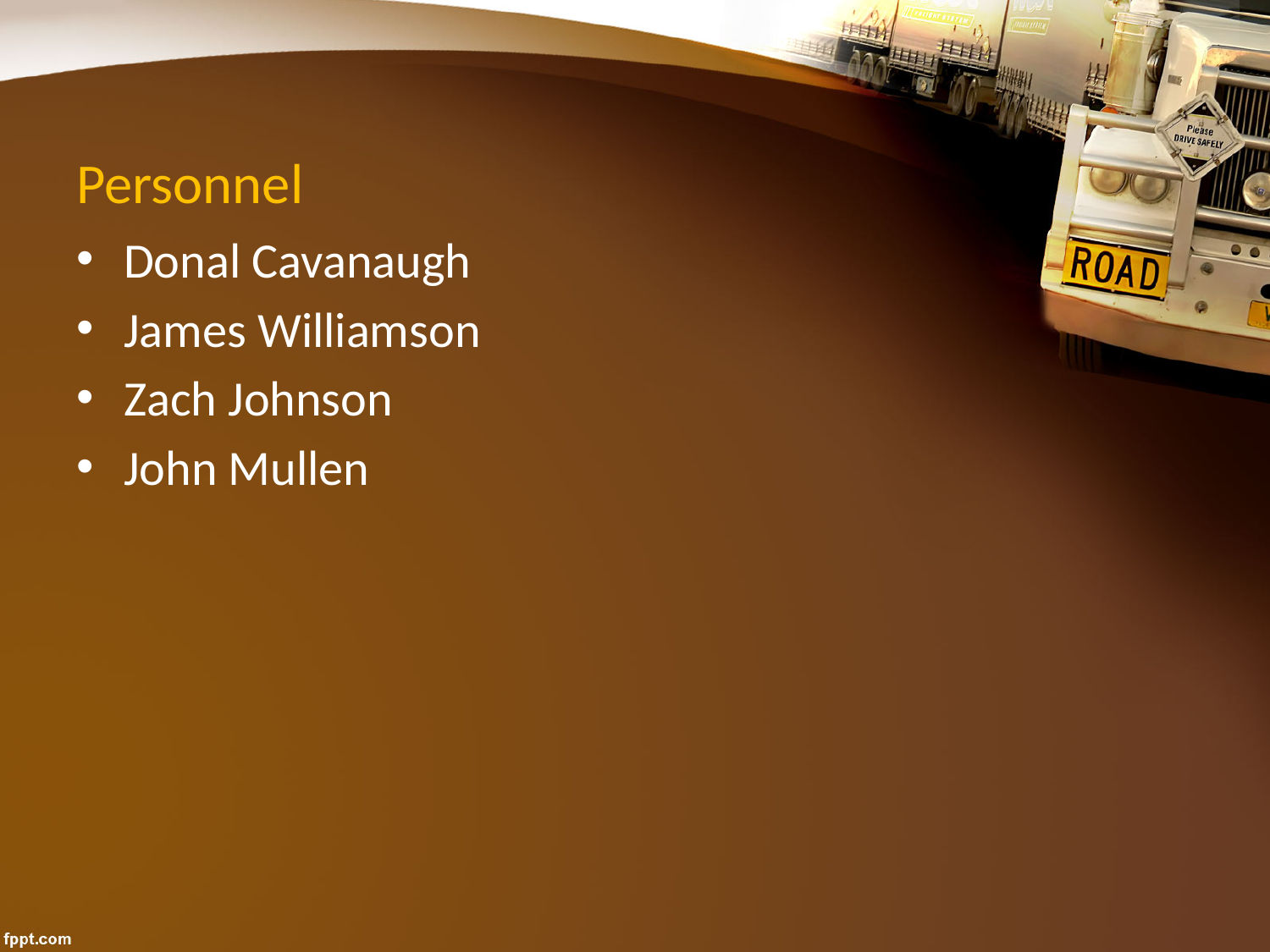

# Personnel
Donal Cavanaugh
James Williamson
Zach Johnson
John Mullen